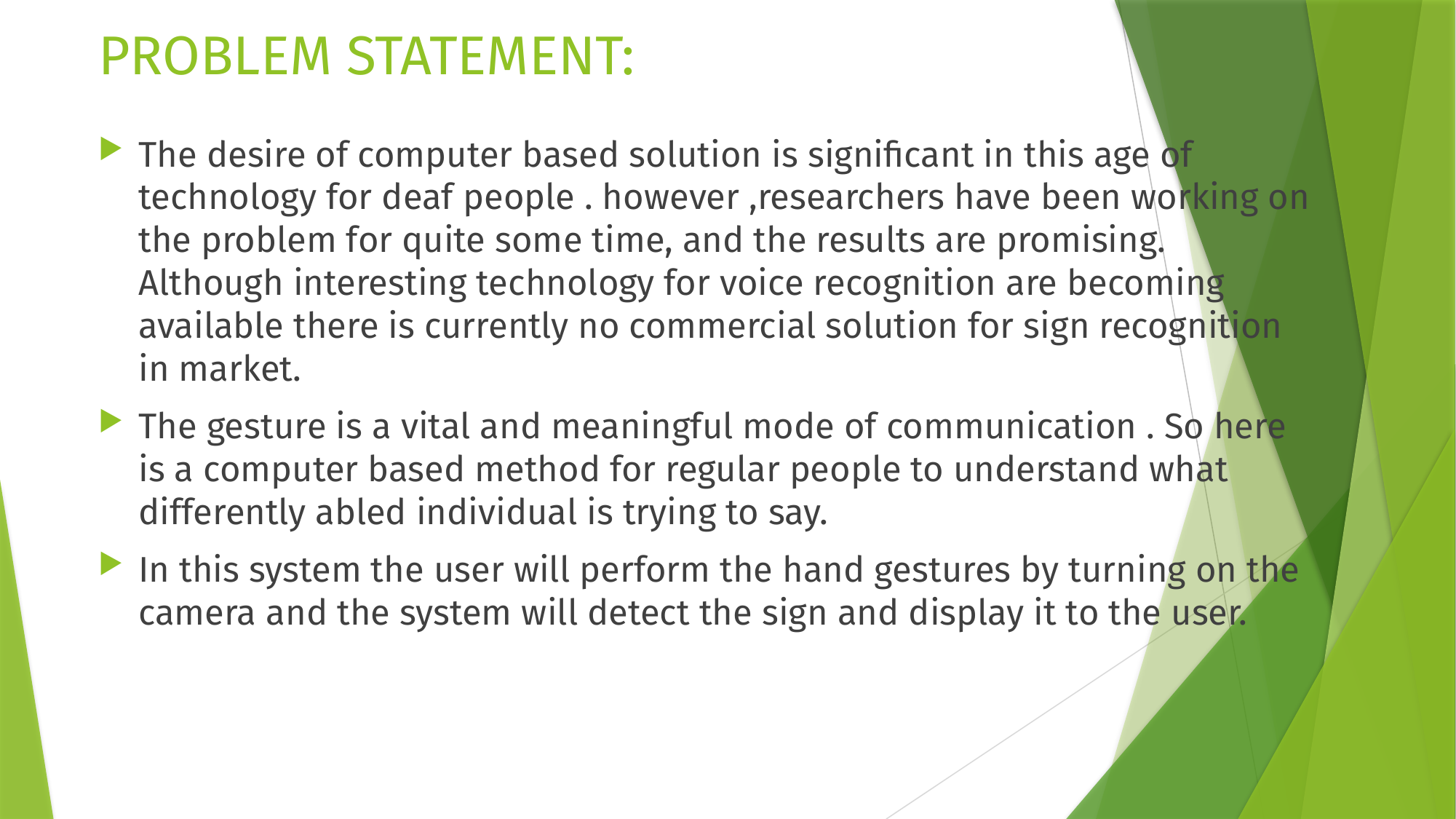

# PROBLEM STATEMENT:
The desire of computer based solution is significant in this age of technology for deaf people . however ,researchers have been working on the problem for quite some time, and the results are promising. Although interesting technology for voice recognition are becoming available there is currently no commercial solution for sign recognition in market.
The gesture is a vital and meaningful mode of communication . So here is a computer based method for regular people to understand what differently abled individual is trying to say.
In this system the user will perform the hand gestures by turning on the camera and the system will detect the sign and display it to the user.